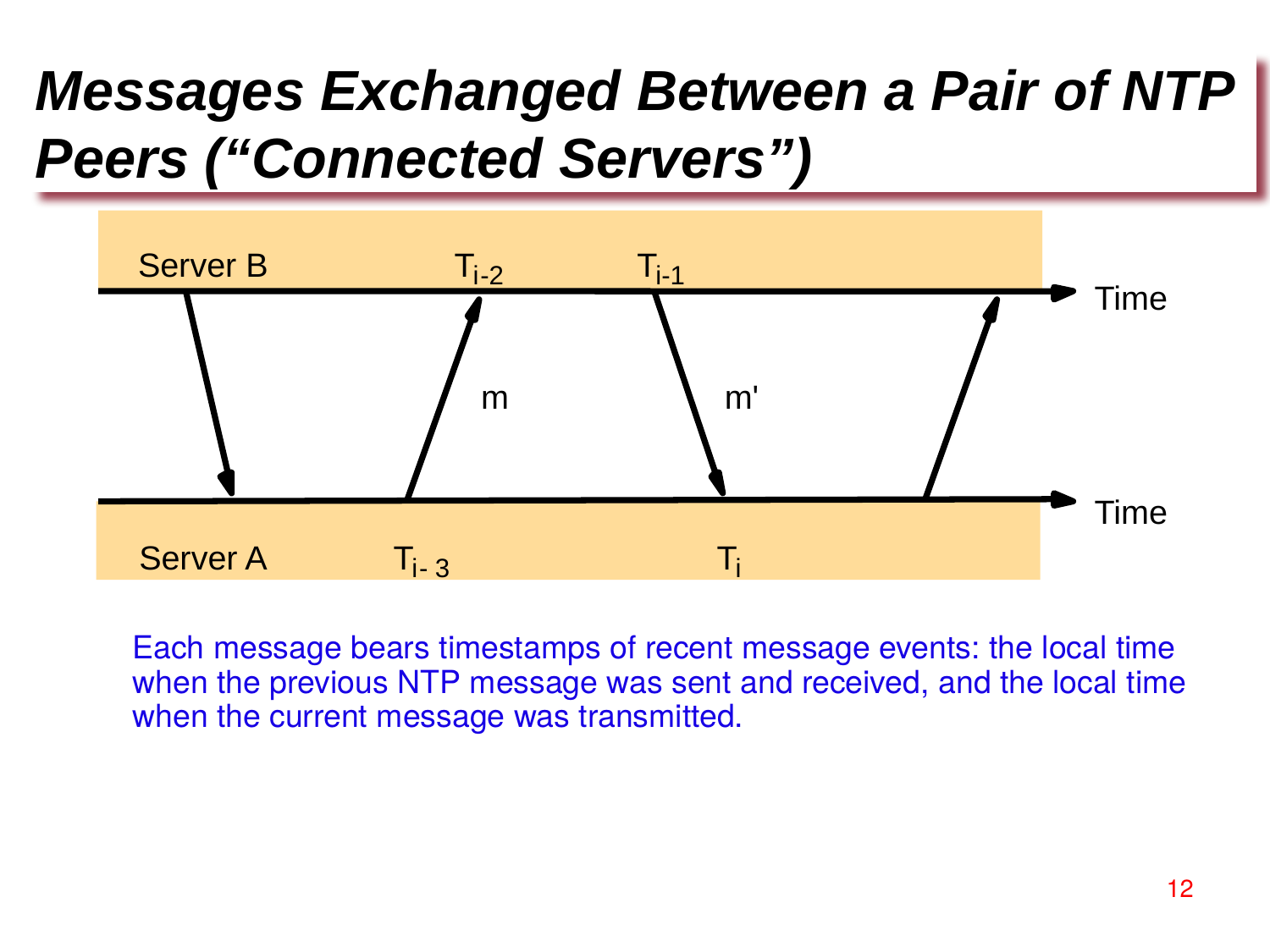

Messages Exchanged Between a Pair of NTP
Peers (“Connected Servers”)

Server B
T
T
i
-2
i-1
Time

m
m'

Time

Server A
T
T
i
-
3
i
Each message bears timestamps of recent message events: the local time
when the previous NTP message was sent and received, and the local time
when the current message was transmitted.
12